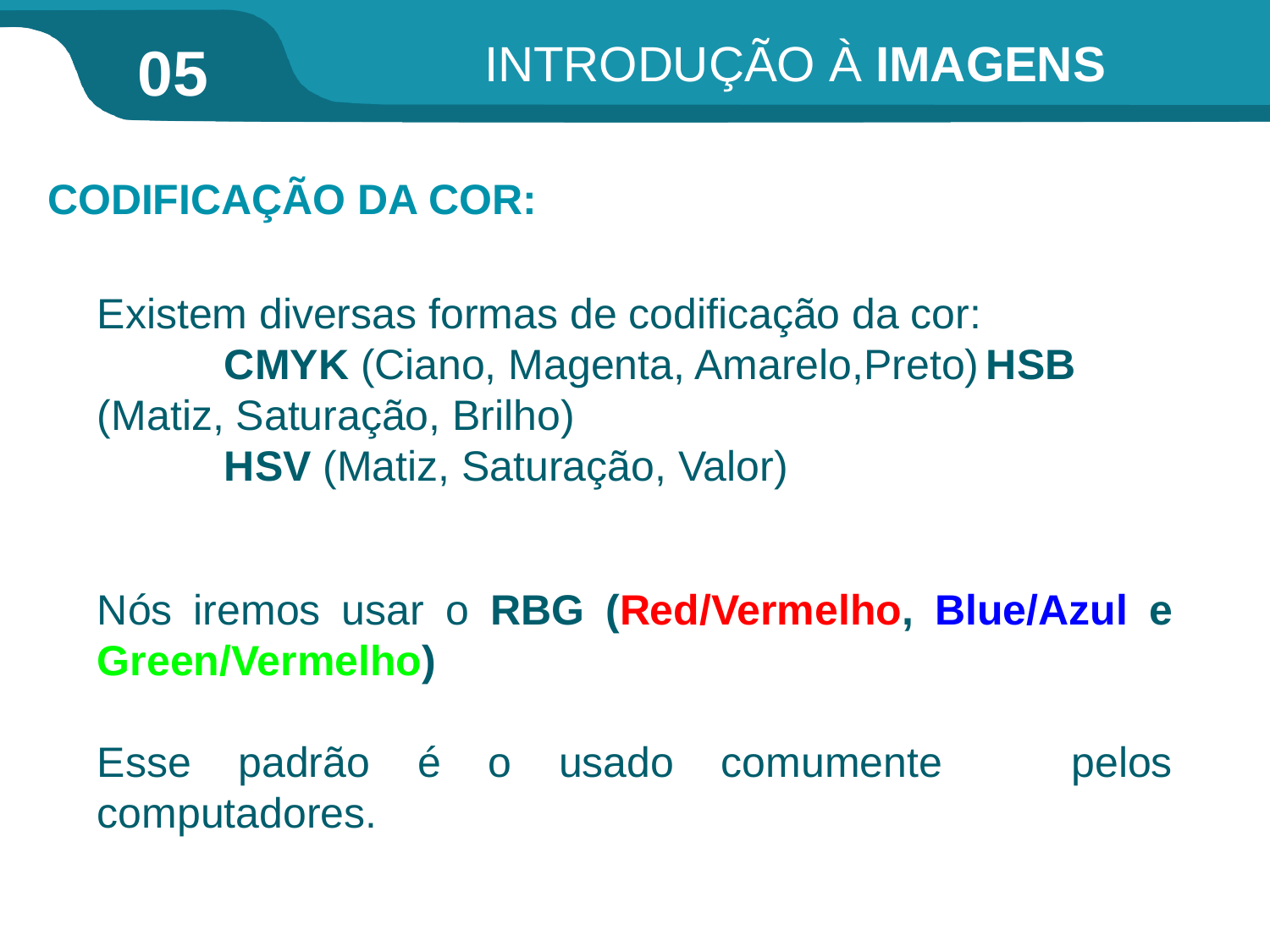

INTRODUÇÃO À IMAGENS
05
CODIFICAÇÃO DA COR:
Existem diversas formas de codificação da cor:
	CMYK (Ciano, Magenta, Amarelo,Preto)	HSB (Matiz, Saturação, Brilho)
	HSV (Matiz, Saturação, Valor)
Nós iremos usar o RBG (Red/Vermelho, Blue/Azul e Green/Vermelho)

Esse padrão é o usado comumente 	pelos computadores.